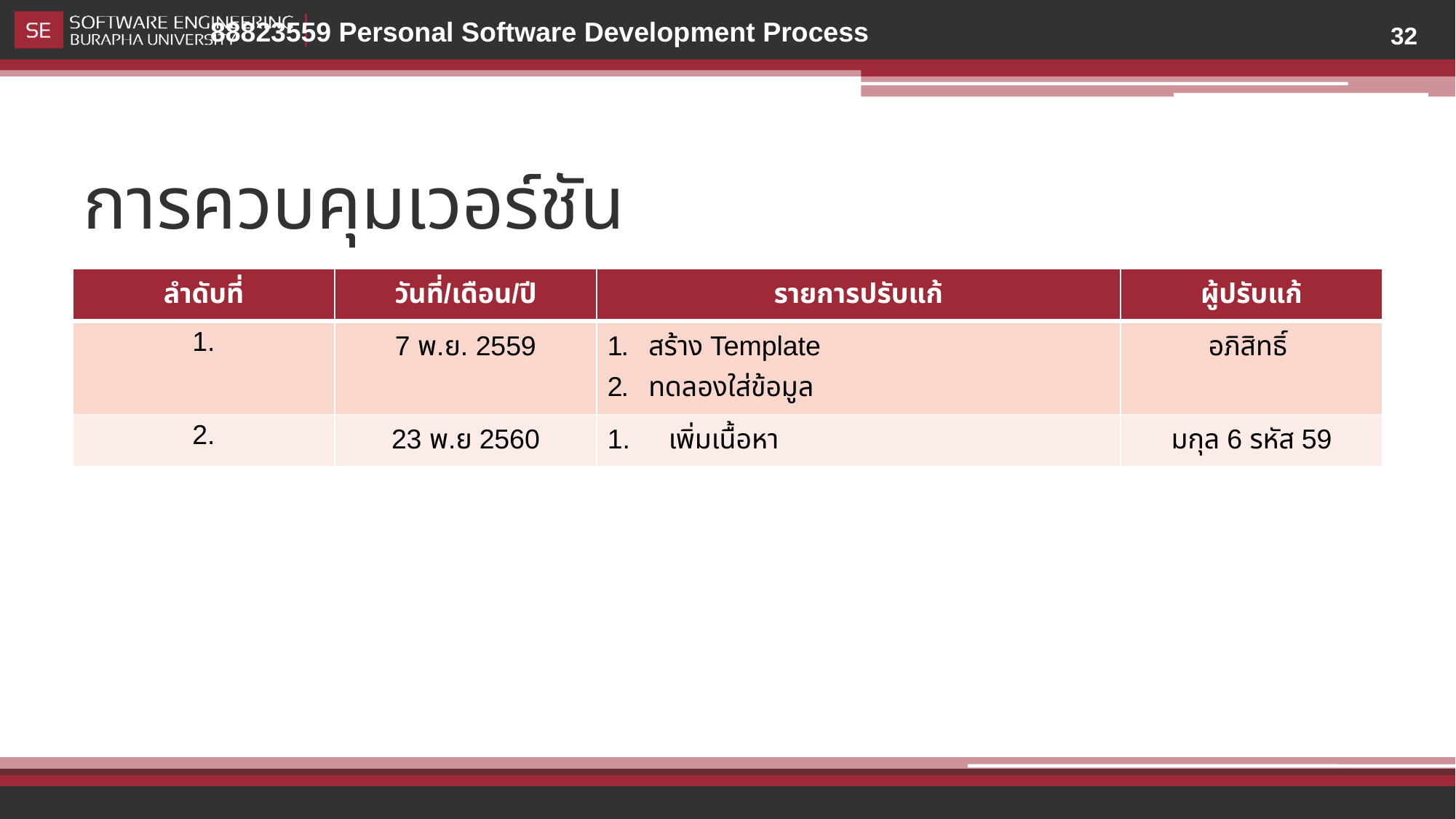

32
# การควบคุมเวอร์ชัน
| ลำดับที่ | วันที่/เดือน/ปี | รายการปรับแก้ | ผู้ปรับแก้ |
| --- | --- | --- | --- |
| 1. | 7 พ.ย. 2559 | สร้าง Template ทดลองใส่ข้อมูล | อภิสิทธิ์ |
| 2. | 23 พ.ย 2560 | 1. เพิ่มเนื้อหา | มกุล 6 รหัส 59 |